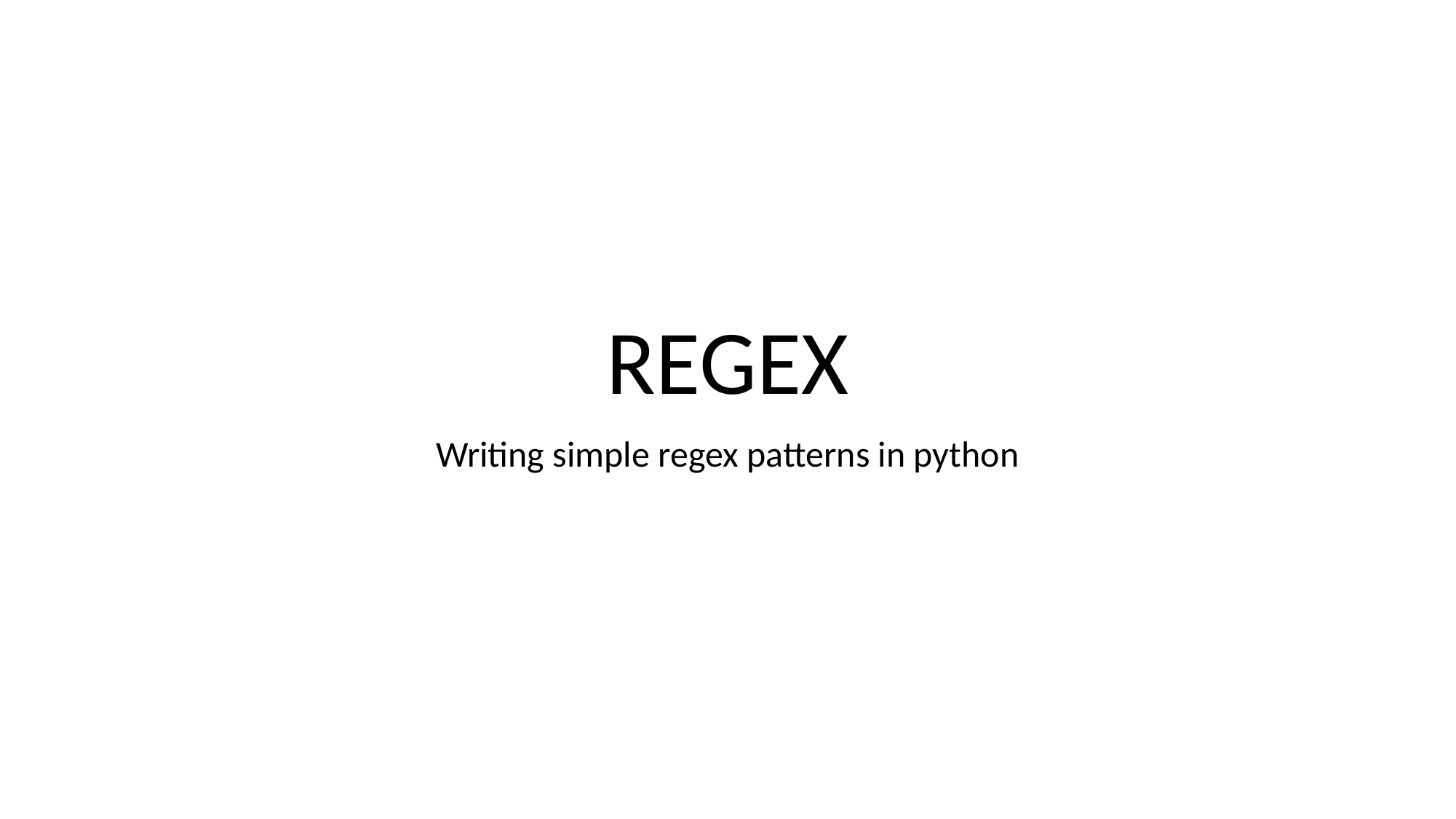

# REGEX
Writing simple regex patterns in python